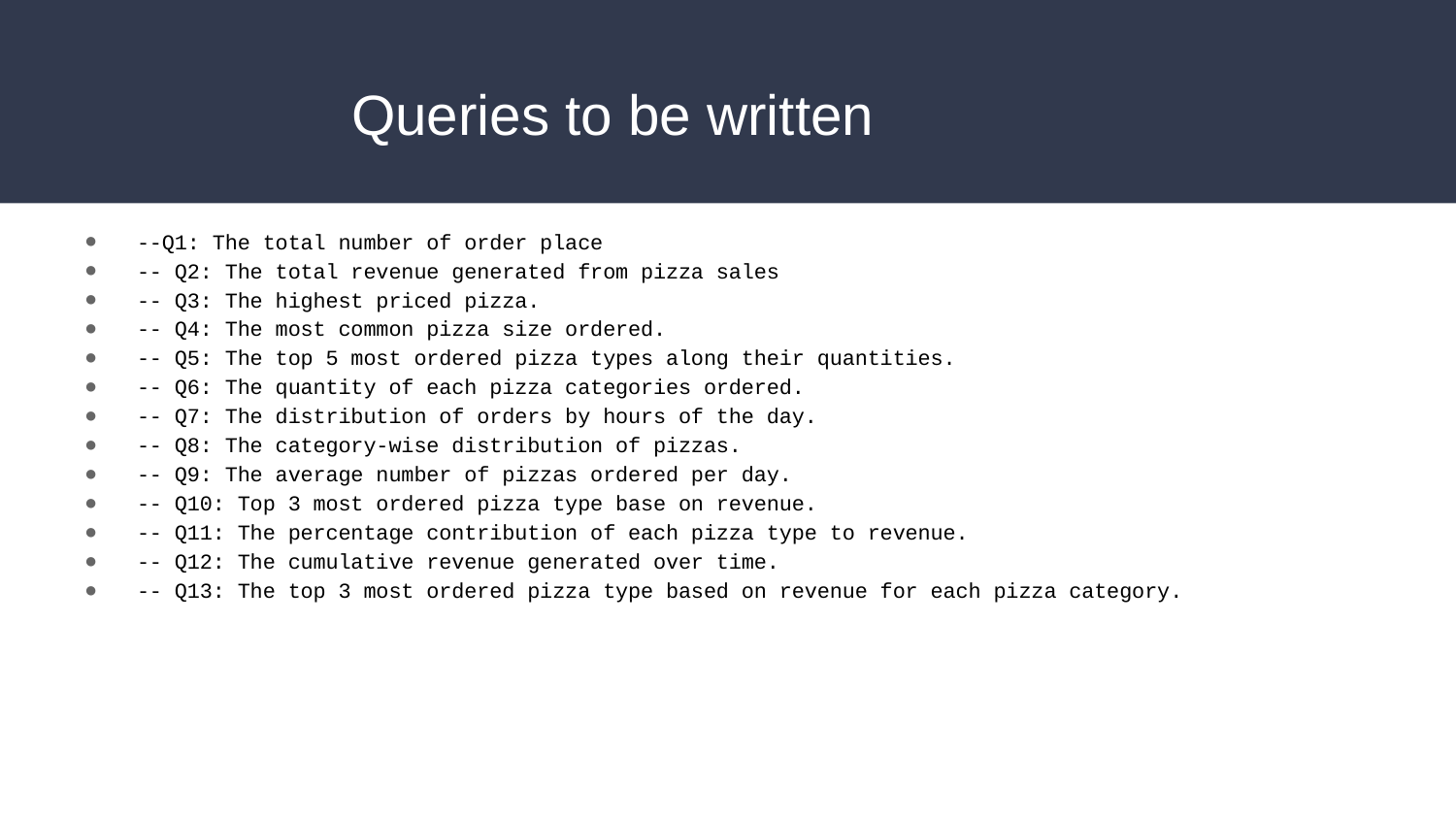

# Queries to be written
--Q1: The total number of order place
-- Q2: The total revenue generated from pizza sales
-- Q3: The highest priced pizza.
-- Q4: The most common pizza size ordered.
-- Q5: The top 5 most ordered pizza types along their quantities.
-- Q6: The quantity of each pizza categories ordered.
-- Q7: The distribution of orders by hours of the day.
-- Q8: The category-wise distribution of pizzas.
-- Q9: The average number of pizzas ordered per day.
-- Q10: Top 3 most ordered pizza type base on revenue.
-- Q11: The percentage contribution of each pizza type to revenue.
-- Q12: The cumulative revenue generated over time.
-- Q13: The top 3 most ordered pizza type based on revenue for each pizza category.